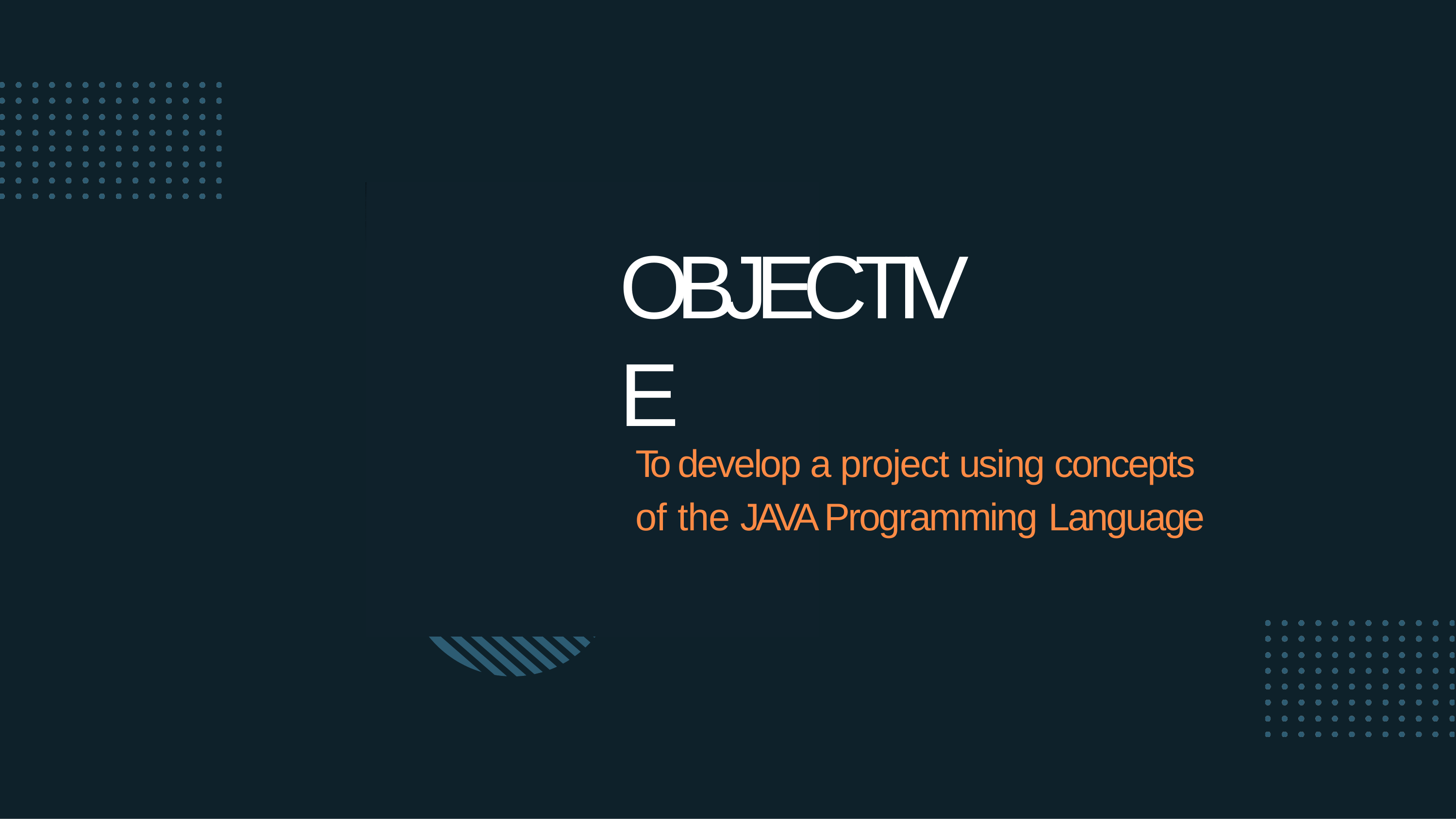

# OBJECTIVE
To develop a project using concepts  of the JAVA Programming Language